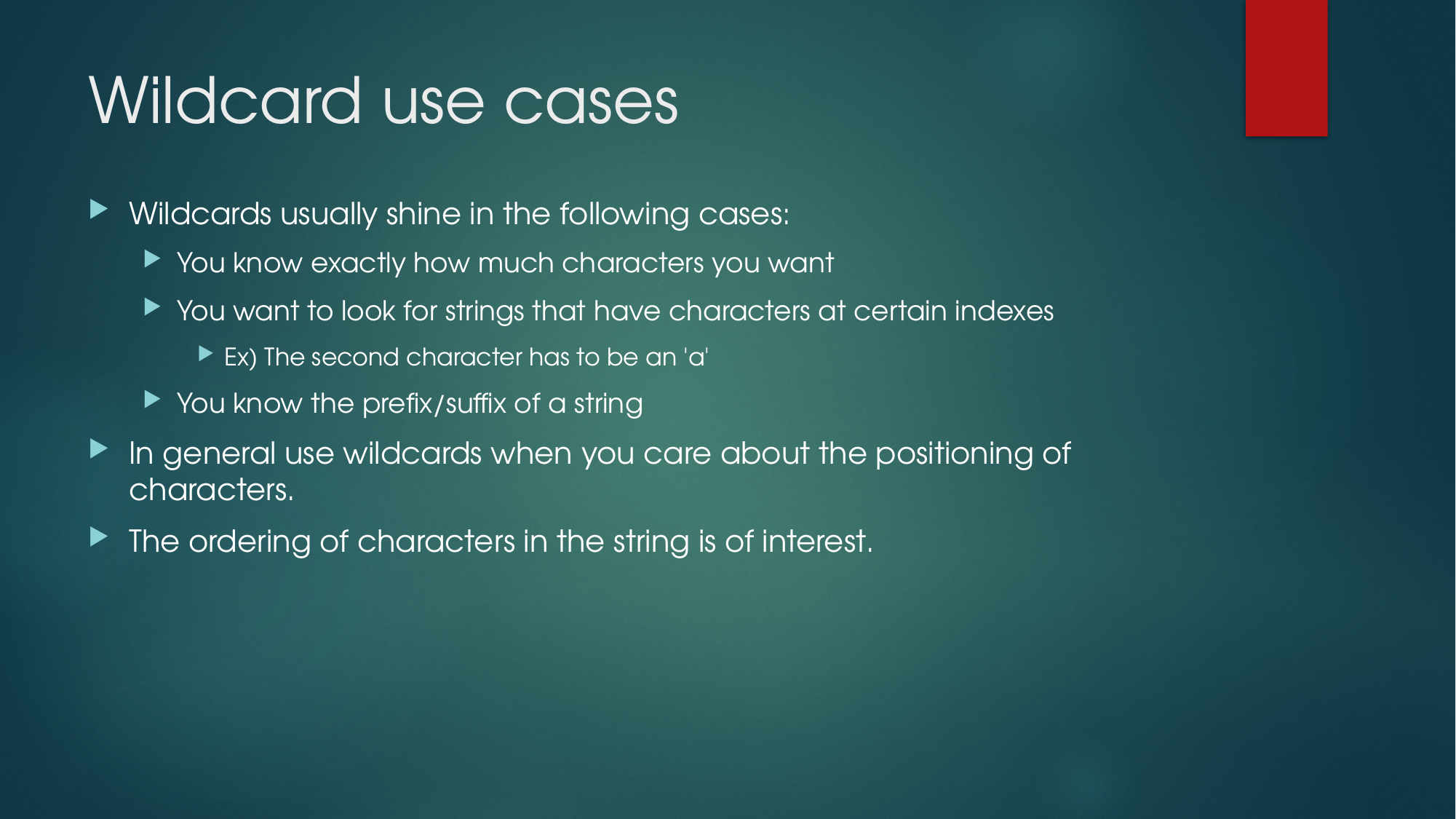

# Wildcard use cases
Wildcards usually shine in the following cases:
You know exactly how much characters you want
You want to look for strings that have characters at certain indexes
Ex) The second character has to be an 'a'
You know the prefix/suffix of a string
In general use wildcards when you care about the positioning of characters.
The ordering of characters in the string is of interest.